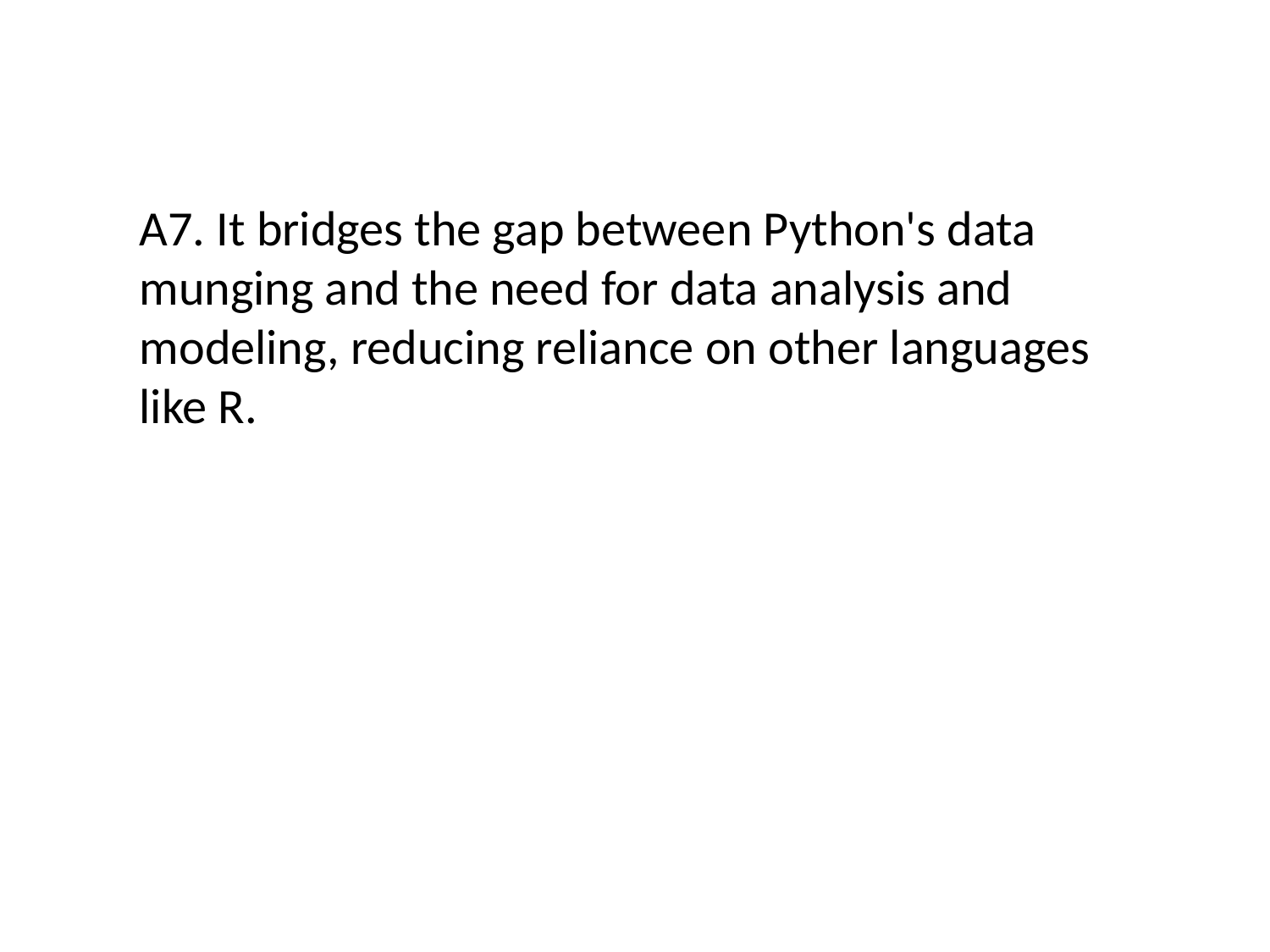

#
A7. It bridges the gap between Python's data munging and the need for data analysis and modeling, reducing reliance on other languages like R.